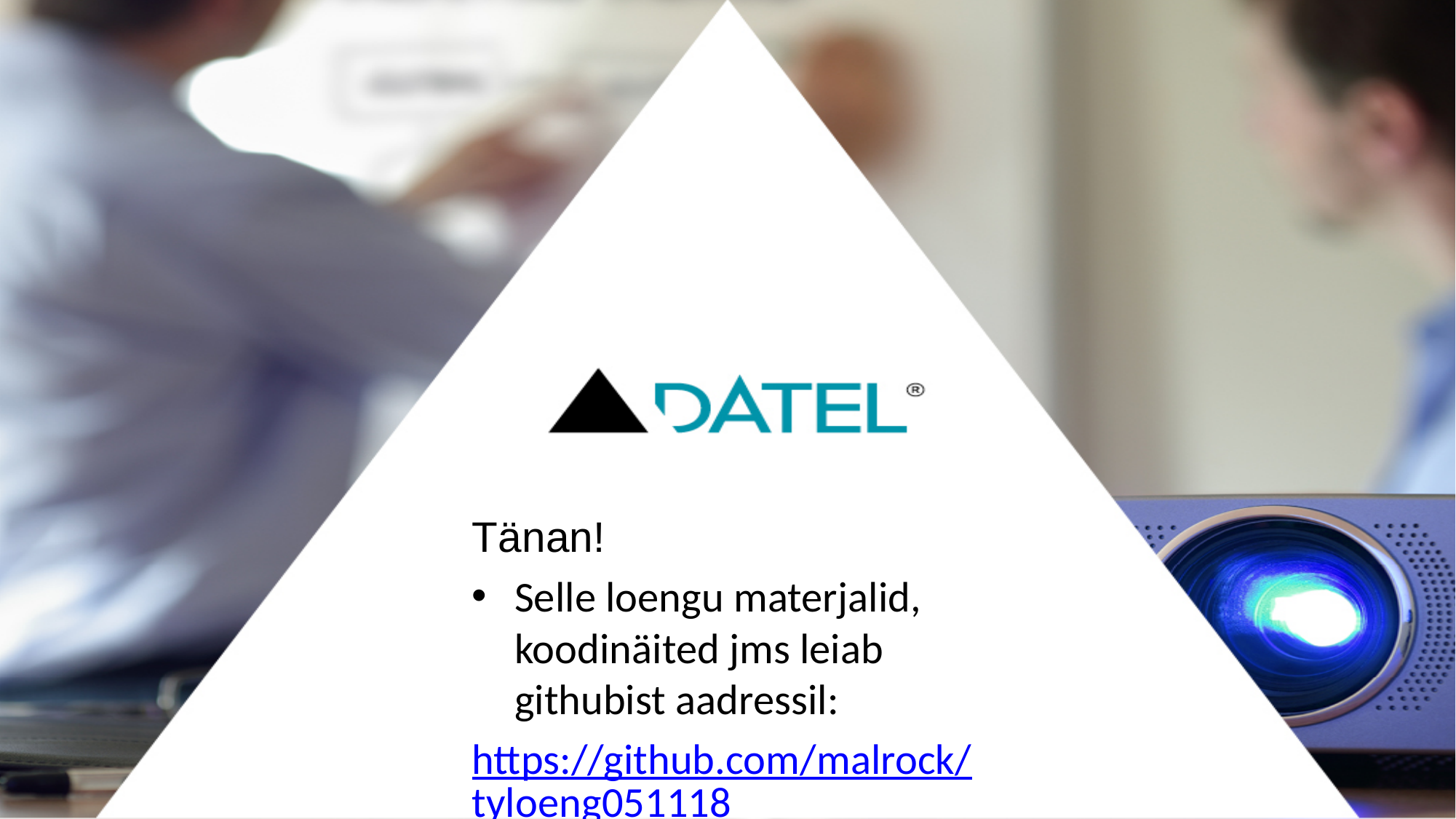

Tänan!
Selle loengu materjalid, koodinäited jms leiab githubist aadressil:
https://github.com/malrock/tyloeng051118